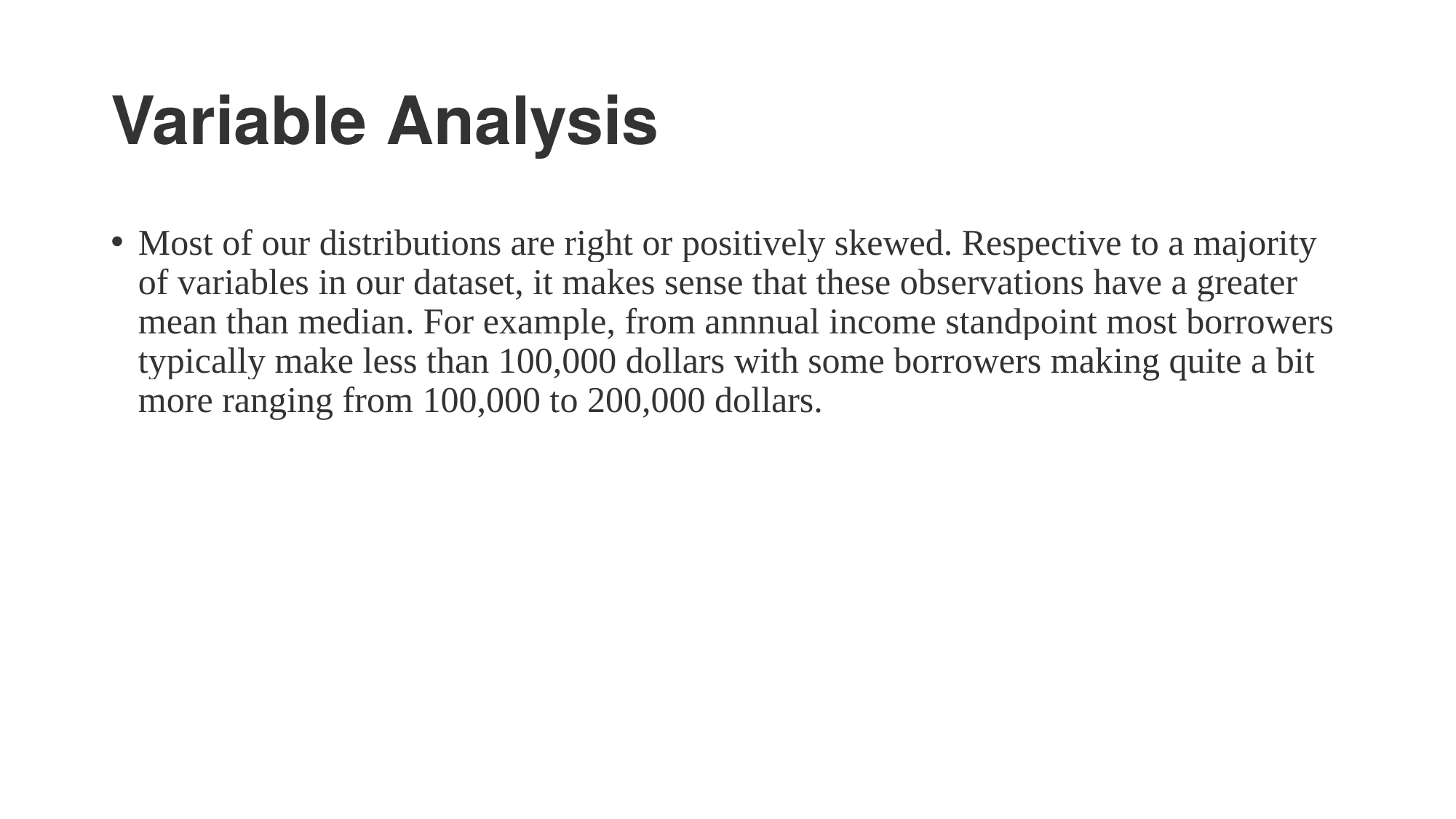

# Variable Analysis
Most of our distributions are right or positively skewed. Respective to a majority of variables in our dataset, it makes sense that these observations have a greater mean than median. For example, from annnual income standpoint most borrowers typically make less than 100,000 dollars with some borrowers making quite a bit more ranging from 100,000 to 200,000 dollars.